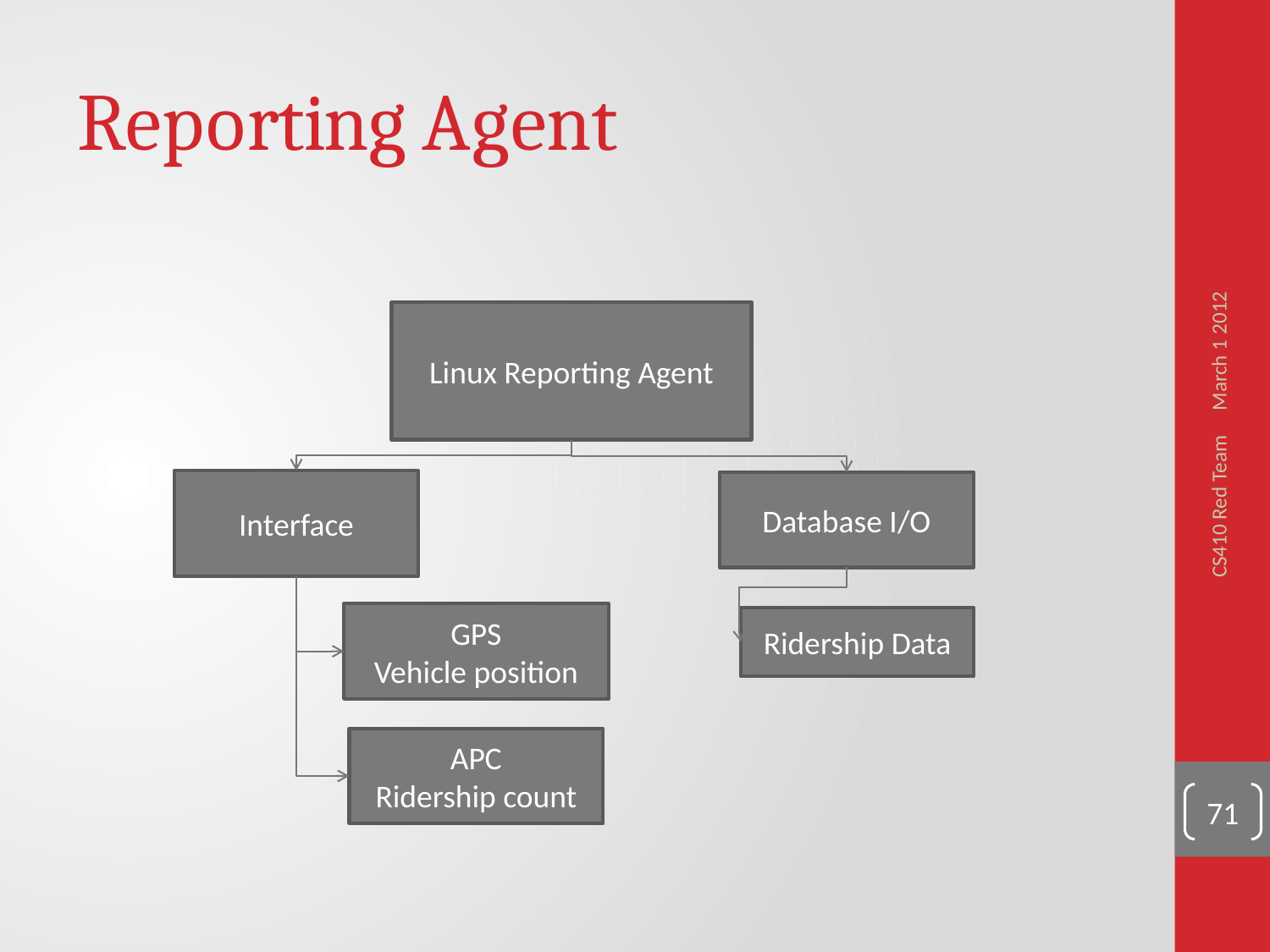

# Reporting Agent

March 1 2012
Linux Reporting Agent
Interface
Database I/O
CS410 Red Team
GPS
Vehicle position
Ridership Data
APC
Ridership count
71